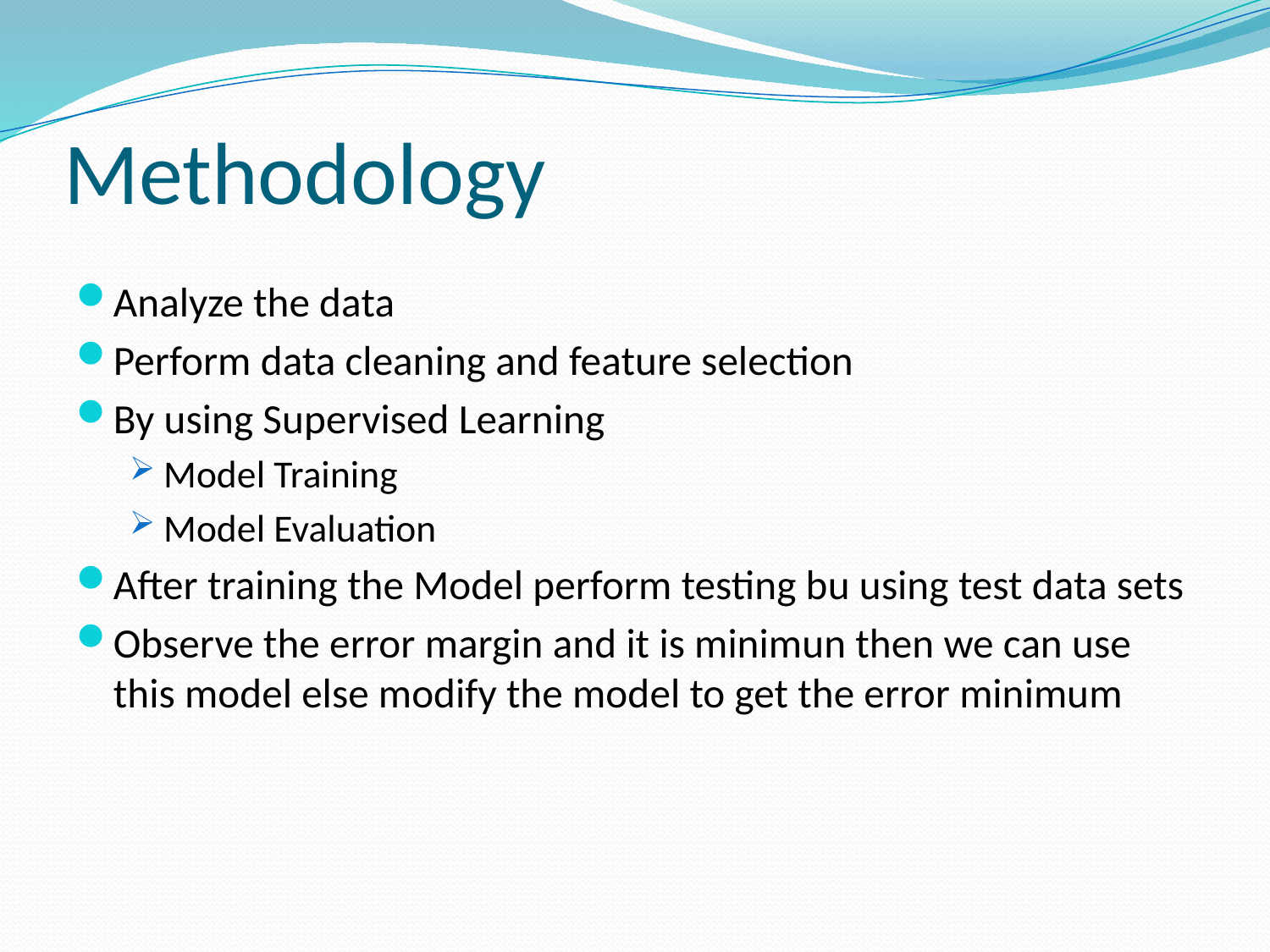

# Methodology
Analyze the data
Perform data cleaning and feature selection
By using Supervised Learning
Model Training
Model Evaluation
After training the Model perform testing bu using test data sets
Observe the error margin and it is minimun then we can use this model else modify the model to get the error minimum